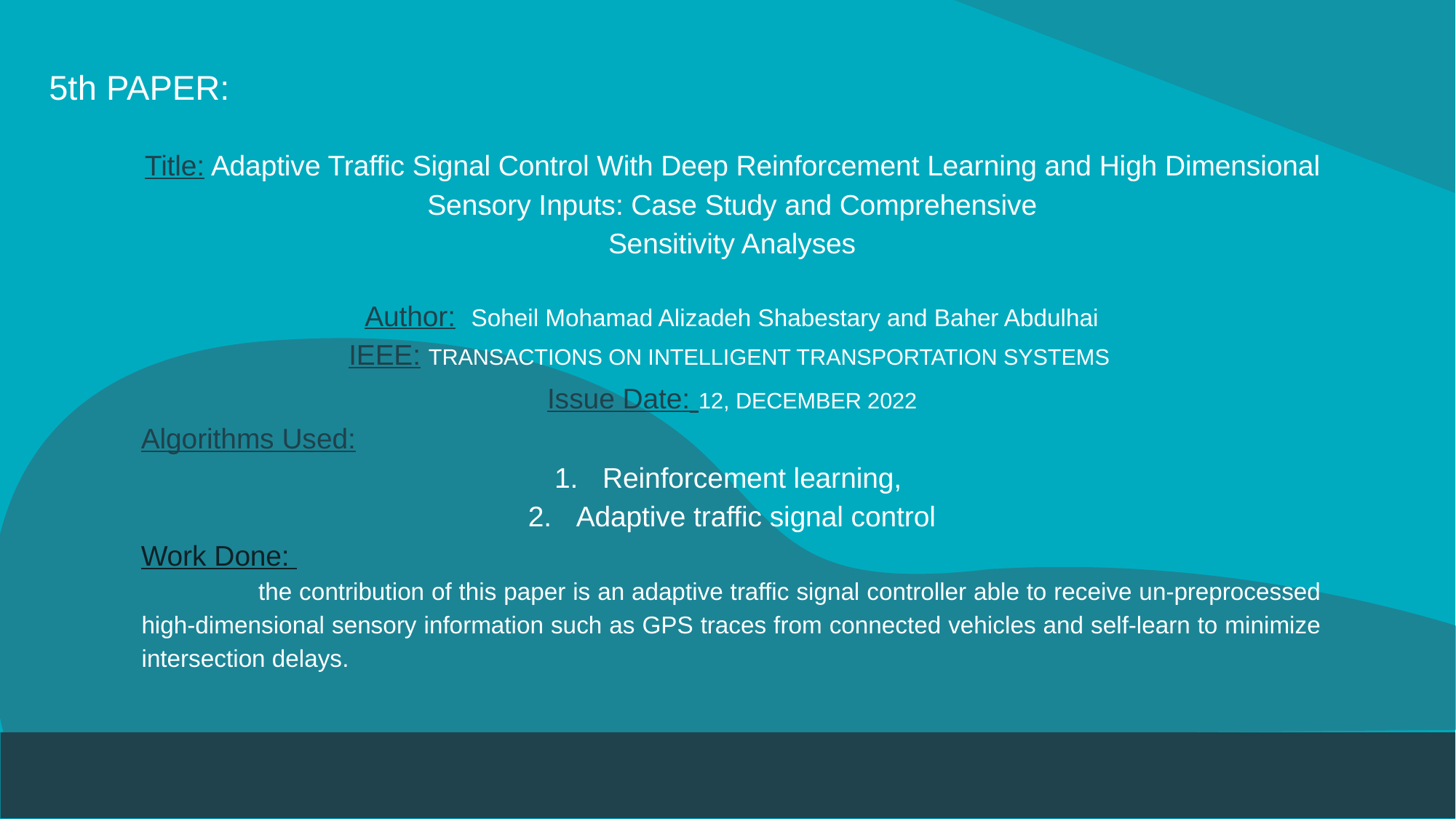

# 5th PAPER:
Title: Adaptive Traffic Signal Control With Deep Reinforcement Learning and High Dimensional Sensory Inputs: Case Study and Comprehensive
Sensitivity Analyses

Author:  Soheil Mohamad Alizadeh Shabestary and Baher Abdulhai
IEEE: TRANSACTIONS ON INTELLIGENT TRANSPORTATION SYSTEMS
Issue Date: 12, DECEMBER 2022
Algorithms Used:
Reinforcement learning,
Adaptive traffic signal control
Work Done:
 	 the contribution of this paper is an adaptive traffic signal controller able to receive un-preprocessed high-dimensional sensory information such as GPS traces from connected vehicles and self-learn to minimize intersection delays.